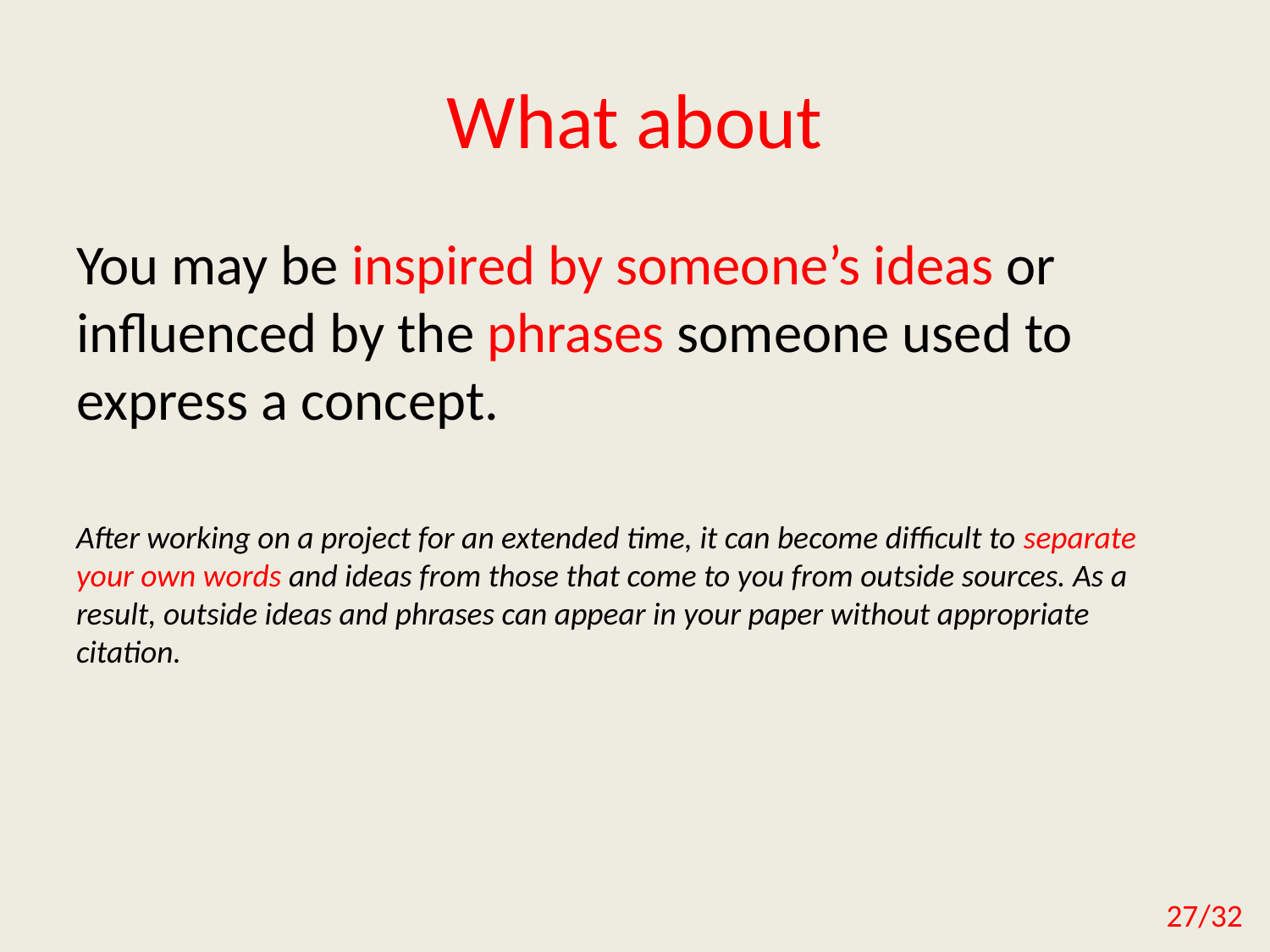

# What about
You may be inspired by someone’s ideas or influenced by the phrases someone used to express a concept.

After working on a project for an extended time, it can become difficult to separate your own words and ideas from those that come to you from outside sources. As a result, outside ideas and phrases can appear in your paper without appropriate citation.